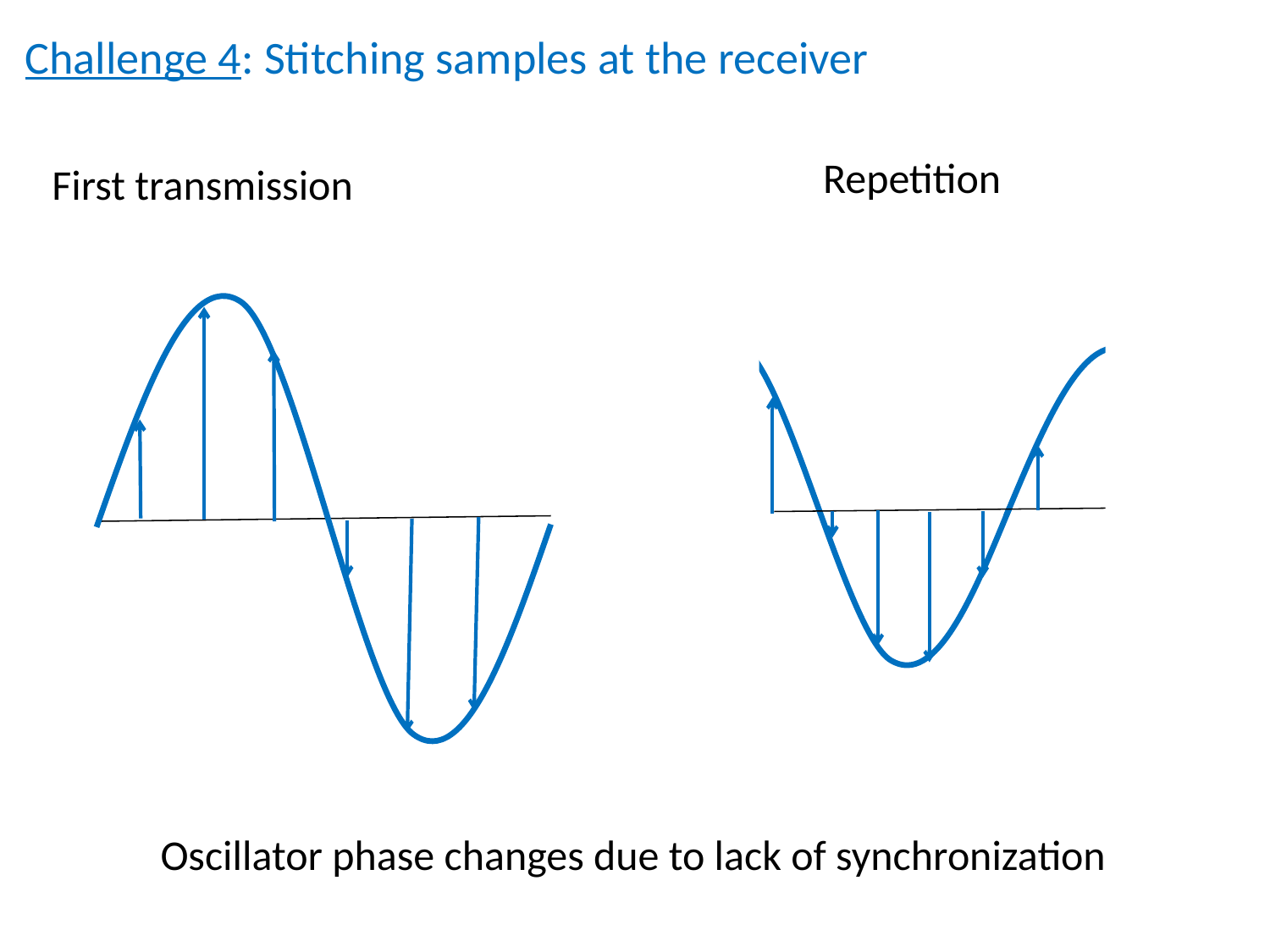

Challenge 4: Stitching samples at the receiver
 Repetition
 First transmission

Oscillator phase changes due to lack of synchronization